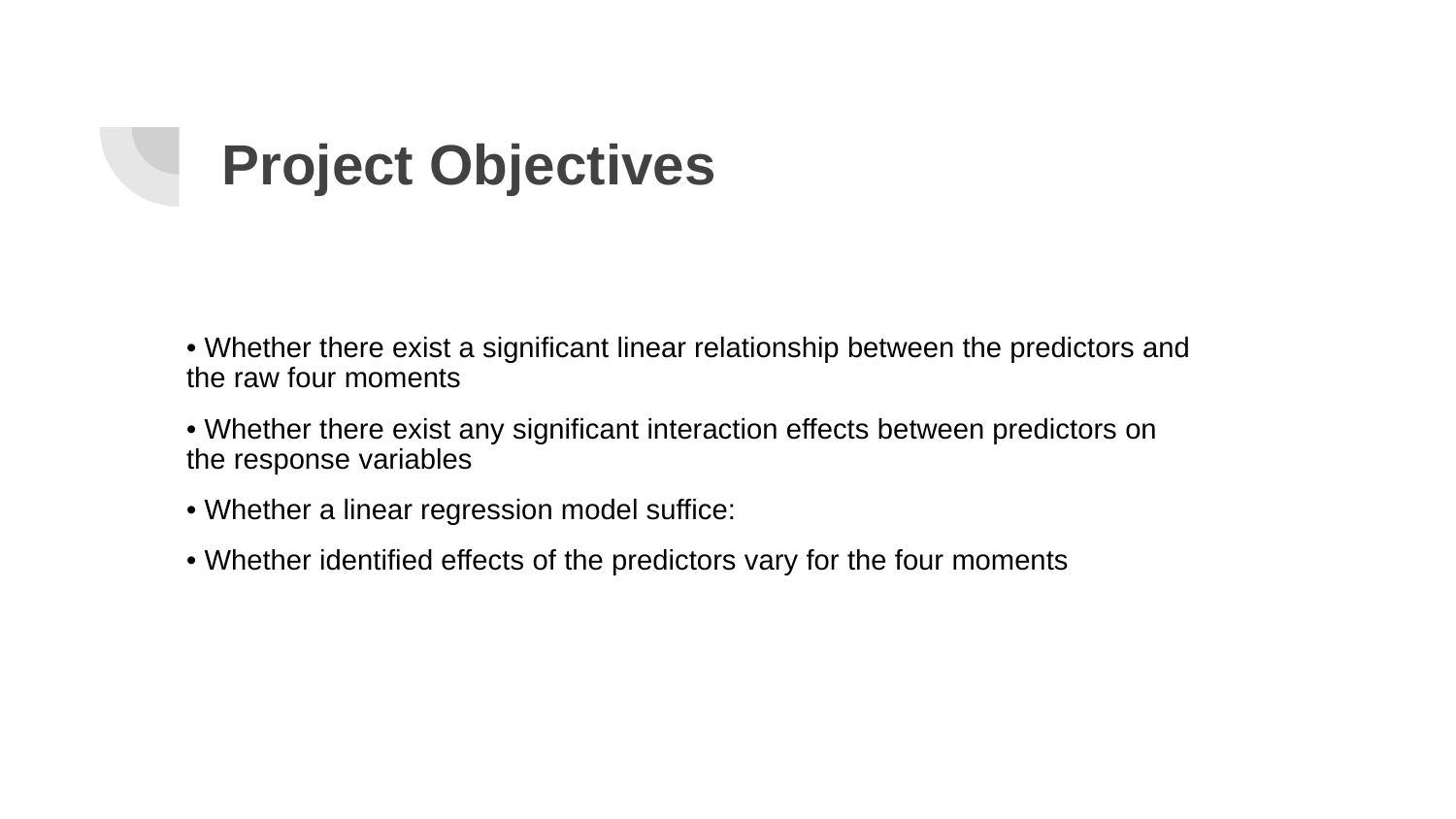

# Project Objectives
• Whether there exist a significant linear relationship between the predictors and the raw four moments
• Whether there exist any significant interaction effects between predictors on the response variables
• Whether a linear regression model suffice:
• Whether identified effects of the predictors vary for the four moments